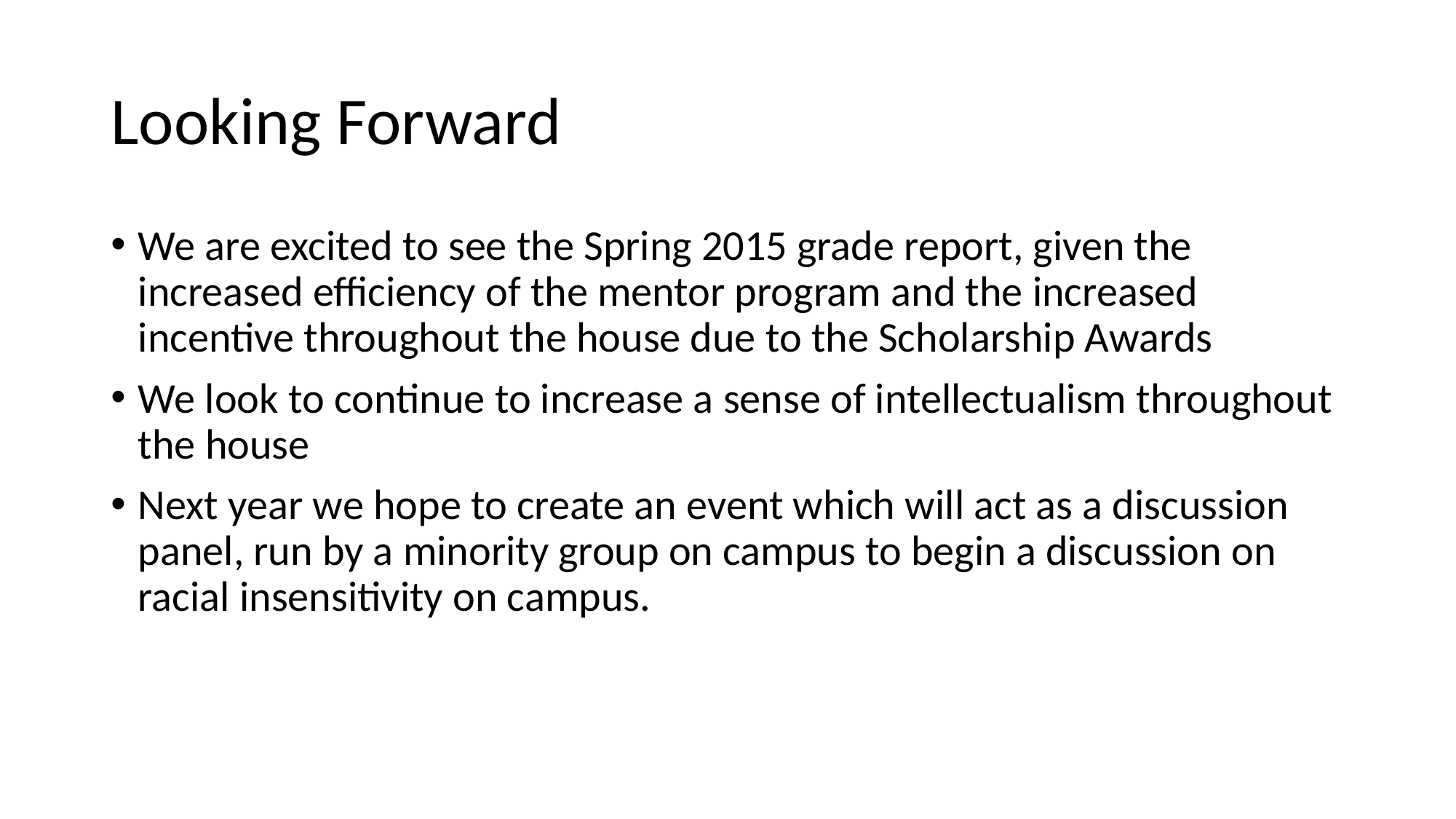

# Looking Forward
We are excited to see the Spring 2015 grade report, given the increased efficiency of the mentor program and the increased incentive throughout the house due to the Scholarship Awards
We look to continue to increase a sense of intellectualism throughout the house
Next year we hope to create an event which will act as a discussion panel, run by a minority group on campus to begin a discussion on racial insensitivity on campus.